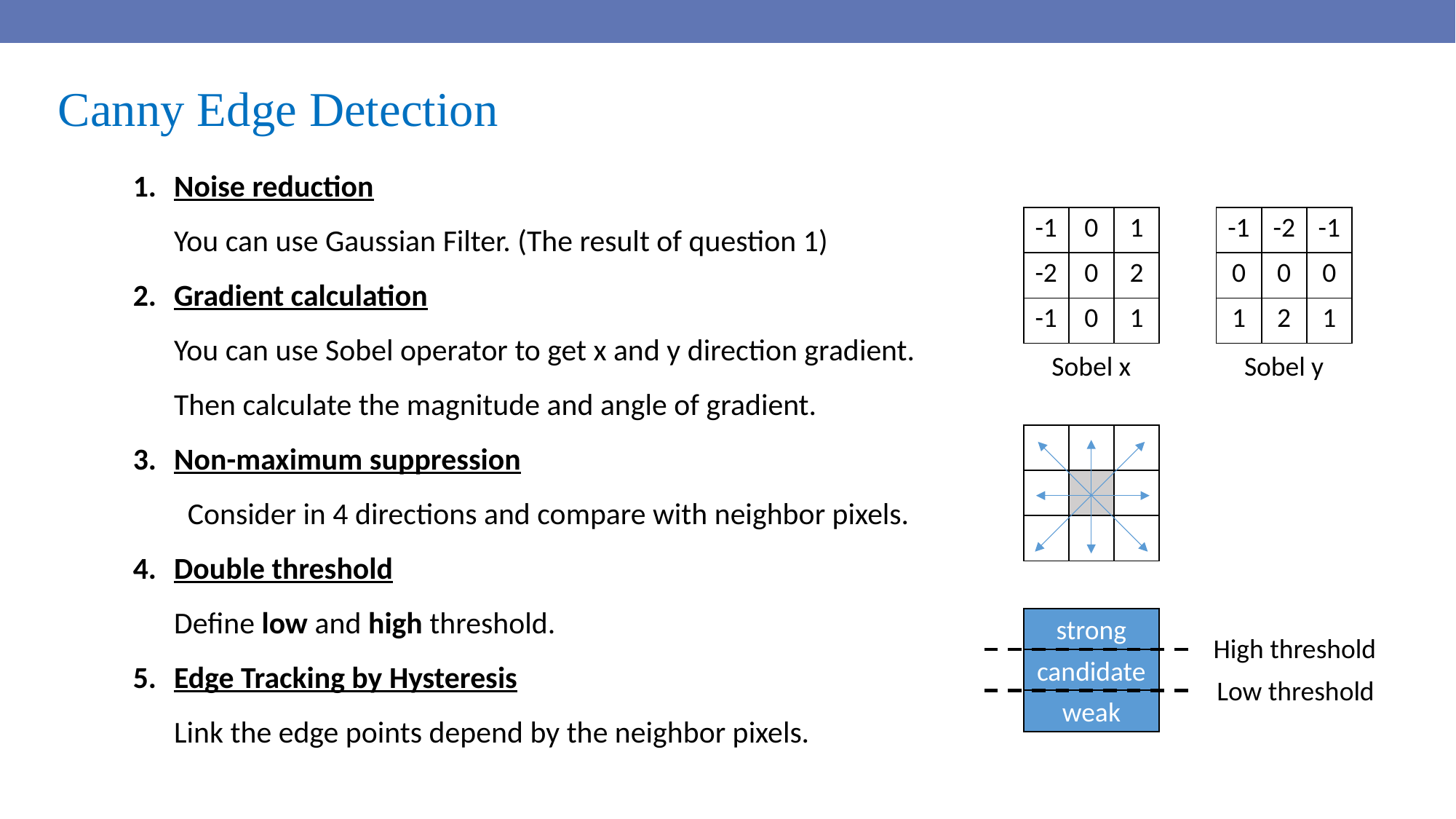

Canny Edge Detection
Noise reduction
You can use Gaussian Filter. (The result of question 1)
Gradient calculation
You can use Sobel operator to get x and y direction gradient.
Then calculate the magnitude and angle of gradient.
Non-maximum suppression
Consider in 4 directions and compare with neighbor pixels.
Double threshold
Define low and high threshold.
Edge Tracking by Hysteresis
Link the edge points depend by the neighbor pixels.
| -1 | 0 | 1 |
| --- | --- | --- |
| -2 | 0 | 2 |
| -1 | 0 | 1 |
| -1 | -2 | -1 |
| --- | --- | --- |
| 0 | 0 | 0 |
| 1 | 2 | 1 |
Sobel y
Sobel x
|  |  |  |
| --- | --- | --- |
|  |  |  |
|  |  |  |
strong
High threshold
candidate
Low threshold
weak